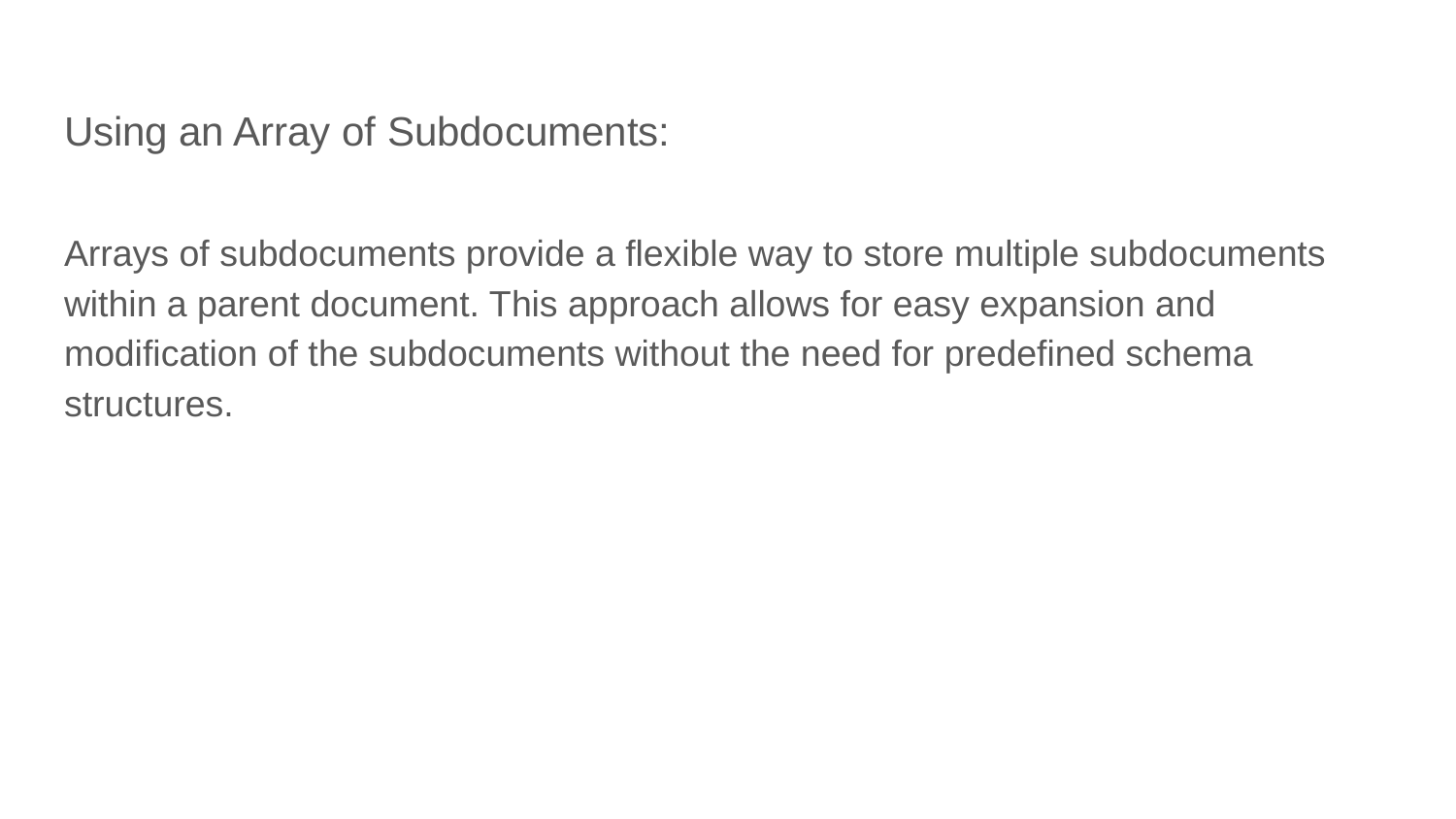

# Using an Array of Subdocuments:
Arrays of subdocuments provide a flexible way to store multiple subdocuments within a parent document. This approach allows for easy expansion and modification of the subdocuments without the need for predefined schema structures.